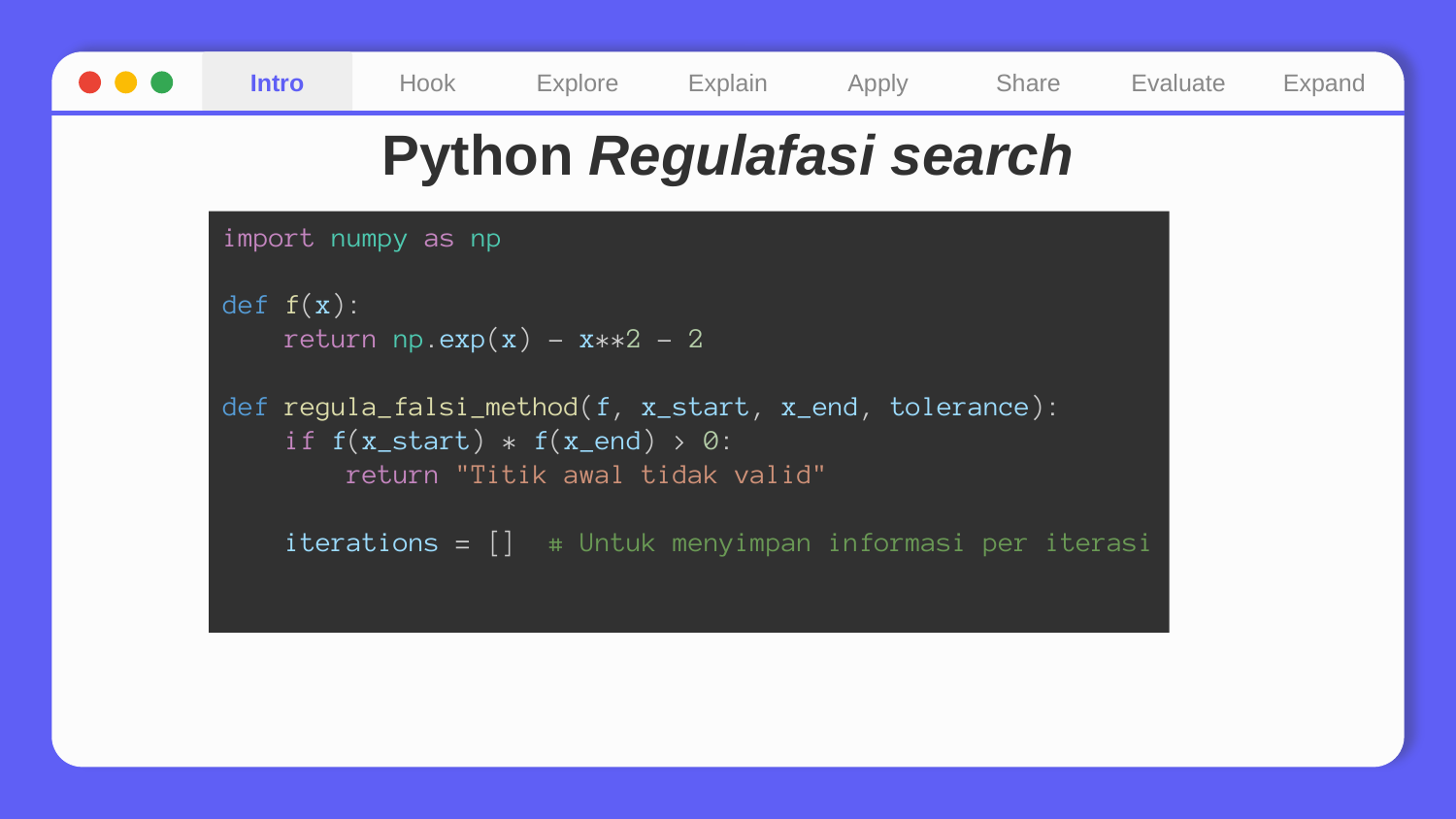

Intro
Hook
Explore
Explain
Apply
Share
Evaluate
Expand

# Python Regulafasi search
import numpy as np
def f(x):
    return np.exp(x) - x**2 - 2
def regula_falsi_method(f, x_start, x_end, tolerance):
    if f(x_start) * f(x_end) > 0:
        return "Titik awal tidak valid"

    iterations = []  # Untuk menyimpan informasi per iterasi